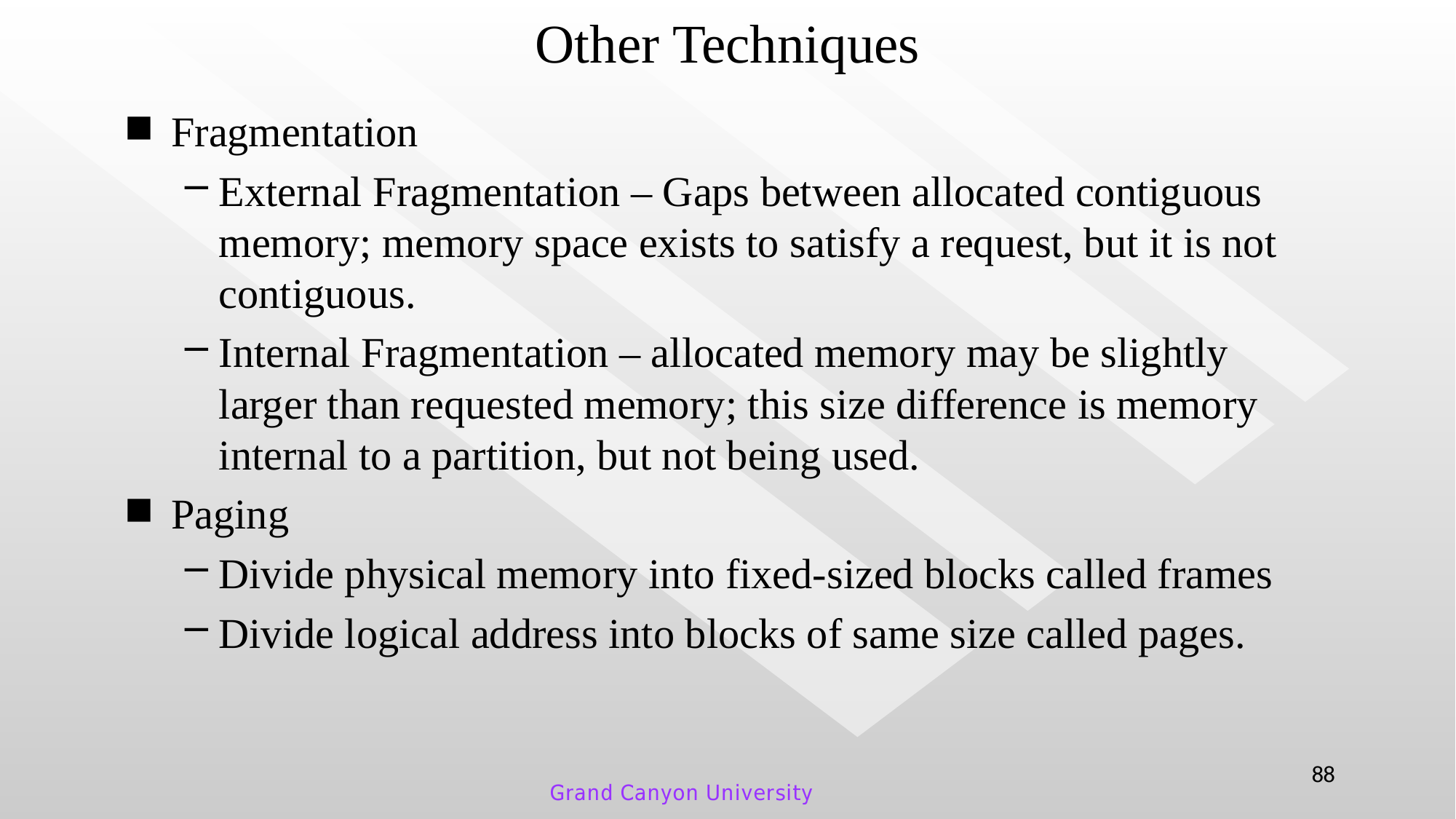

# Other Techniques
Fragmentation
External Fragmentation – Gaps between allocated contiguous memory; memory space exists to satisfy a request, but it is not contiguous.
Internal Fragmentation – allocated memory may be slightly larger than requested memory; this size difference is memory internal to a partition, but not being used.
Paging
Divide physical memory into fixed-sized blocks called frames
Divide logical address into blocks of same size called pages.
88
Grand Canyon University